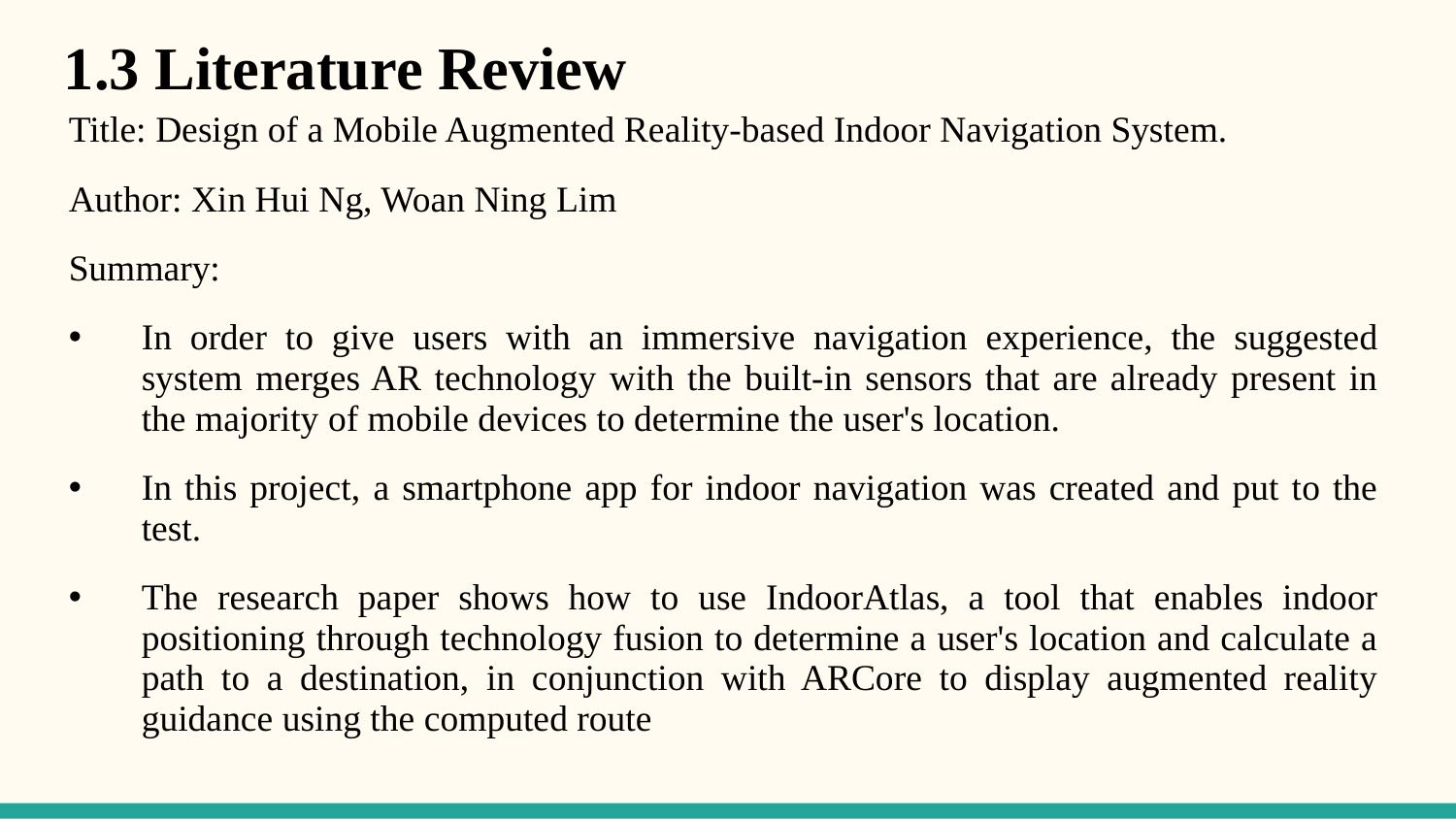

1.3 Literature Review
Title: Design of a Mobile Augmented Reality-based Indoor Navigation System.
Author: Xin Hui Ng, Woan Ning Lim
Summary:
In order to give users with an immersive navigation experience, the suggested system merges AR technology with the built-in sensors that are already present in the majority of mobile devices to determine the user's location.
In this project, a smartphone app for indoor navigation was created and put to the test.
The research paper shows how to use IndoorAtlas, a tool that enables indoor positioning through technology fusion to determine a user's location and calculate a path to a destination, in conjunction with ARCore to display augmented reality guidance using the computed route